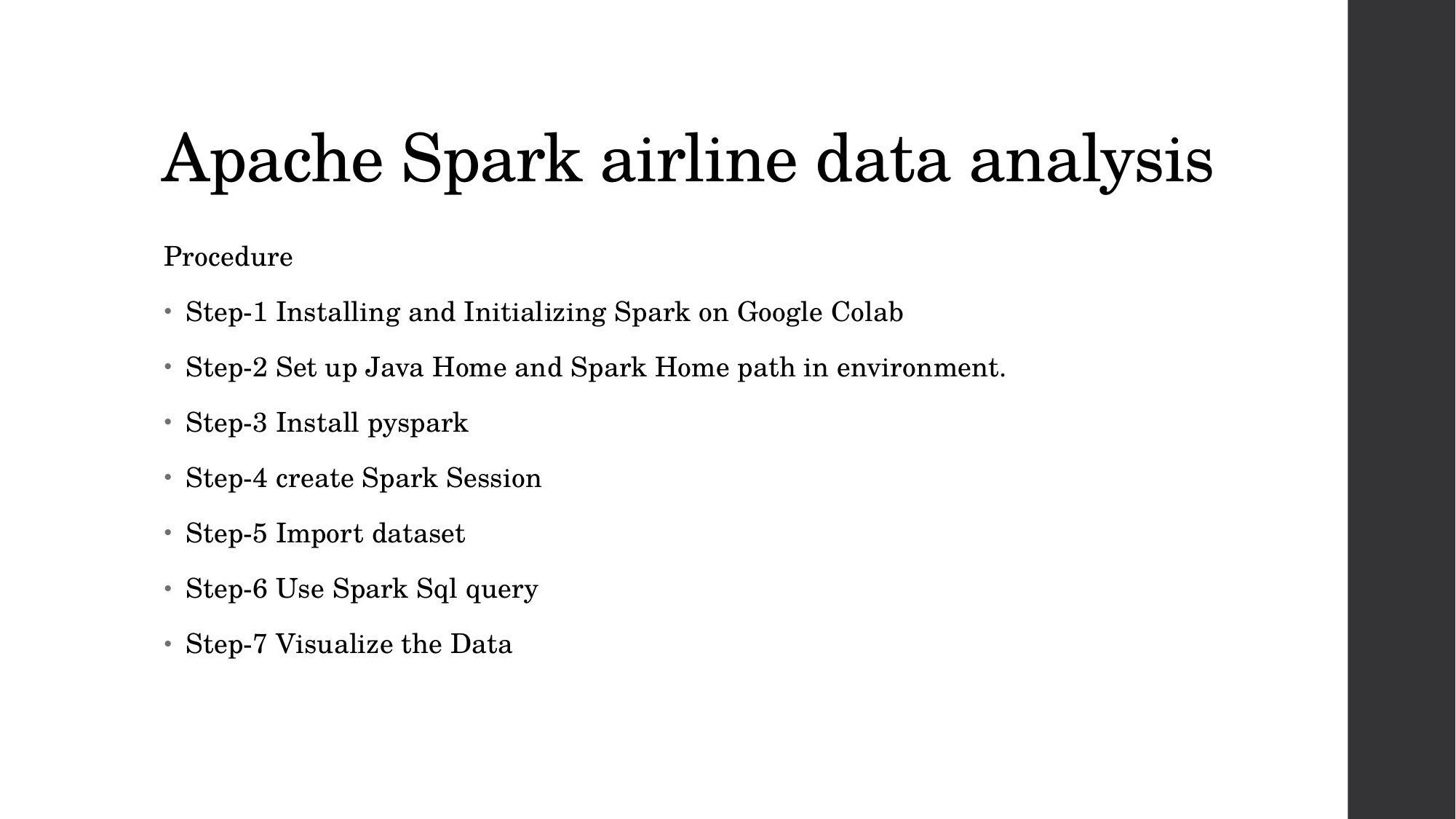

# Apache Spark airline data analysis
Procedure
Step-1 Installing and Initializing Spark on Google Colab
Step-2 Set up Java Home and Spark Home path in environment.
Step-3 Install pyspark
Step-4 create Spark Session
Step-5 Import dataset
Step-6 Use Spark Sql query
Step-7 Visualize the Data